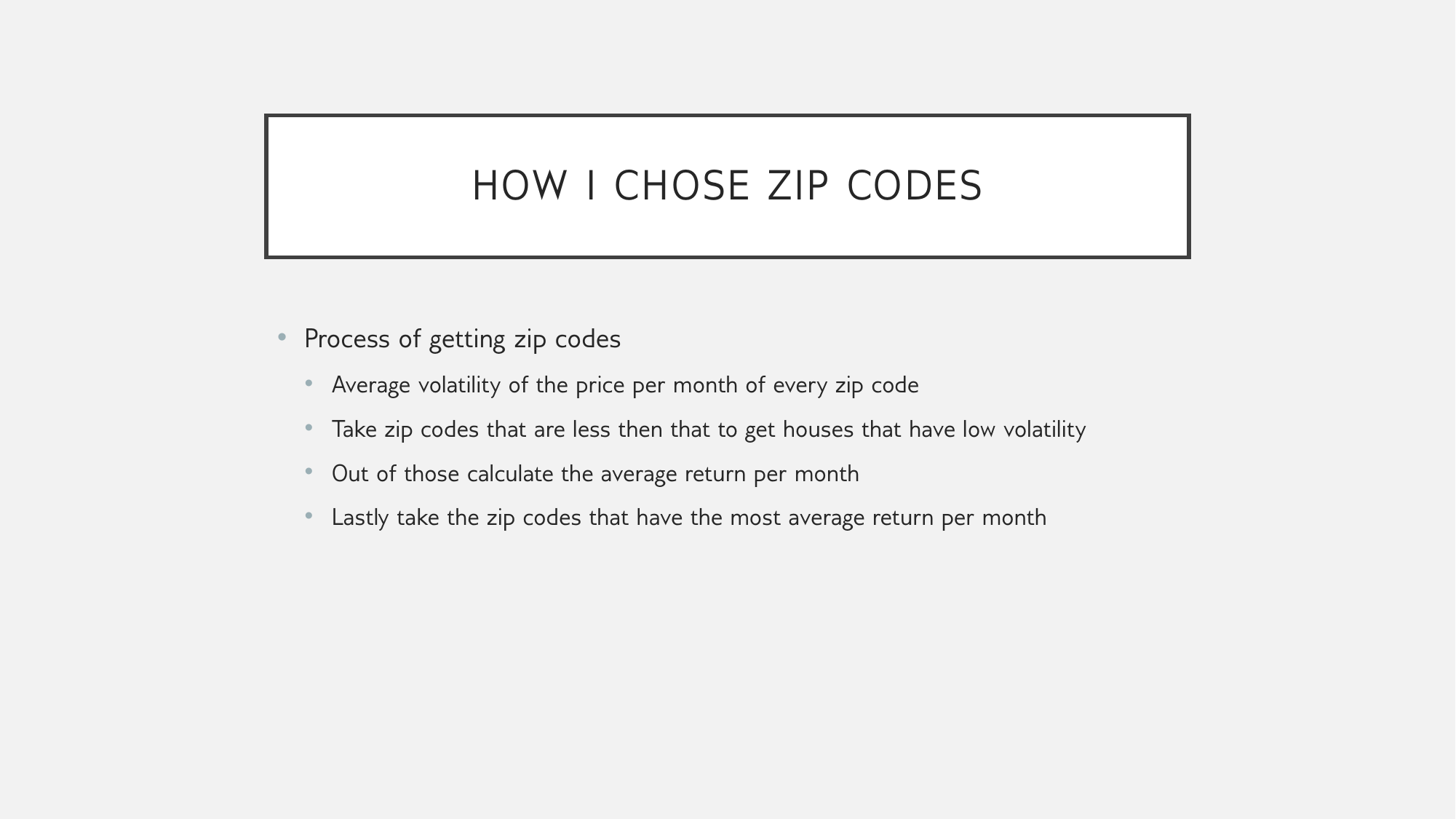

# How I chose Zip codes
Process of getting zip codes
Average volatility of the price per month of every zip code
Take zip codes that are less then that to get houses that have low volatility
Out of those calculate the average return per month
Lastly take the zip codes that have the most average return per month